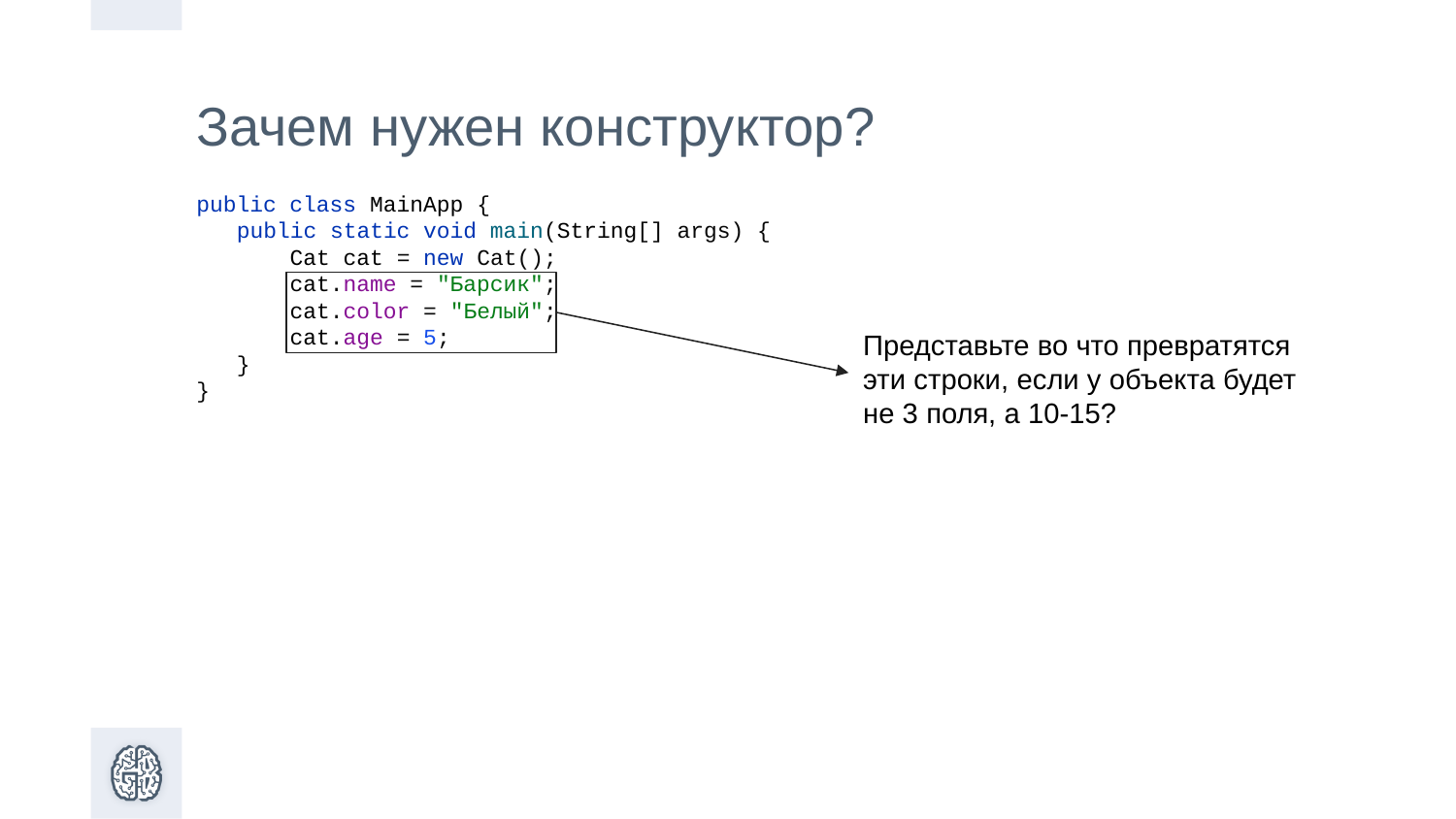

Зачем нужен конструктор?
public class MainApp {
   public static void main(String[] args) {
       Cat cat = new Cat();
       cat.name = "Барсик";
       cat.color = "Белый";
       cat.age = 5;
   }
}

Представьте во что превратятся эти строки, если у объекта будет не 3 поля, а 10-15?